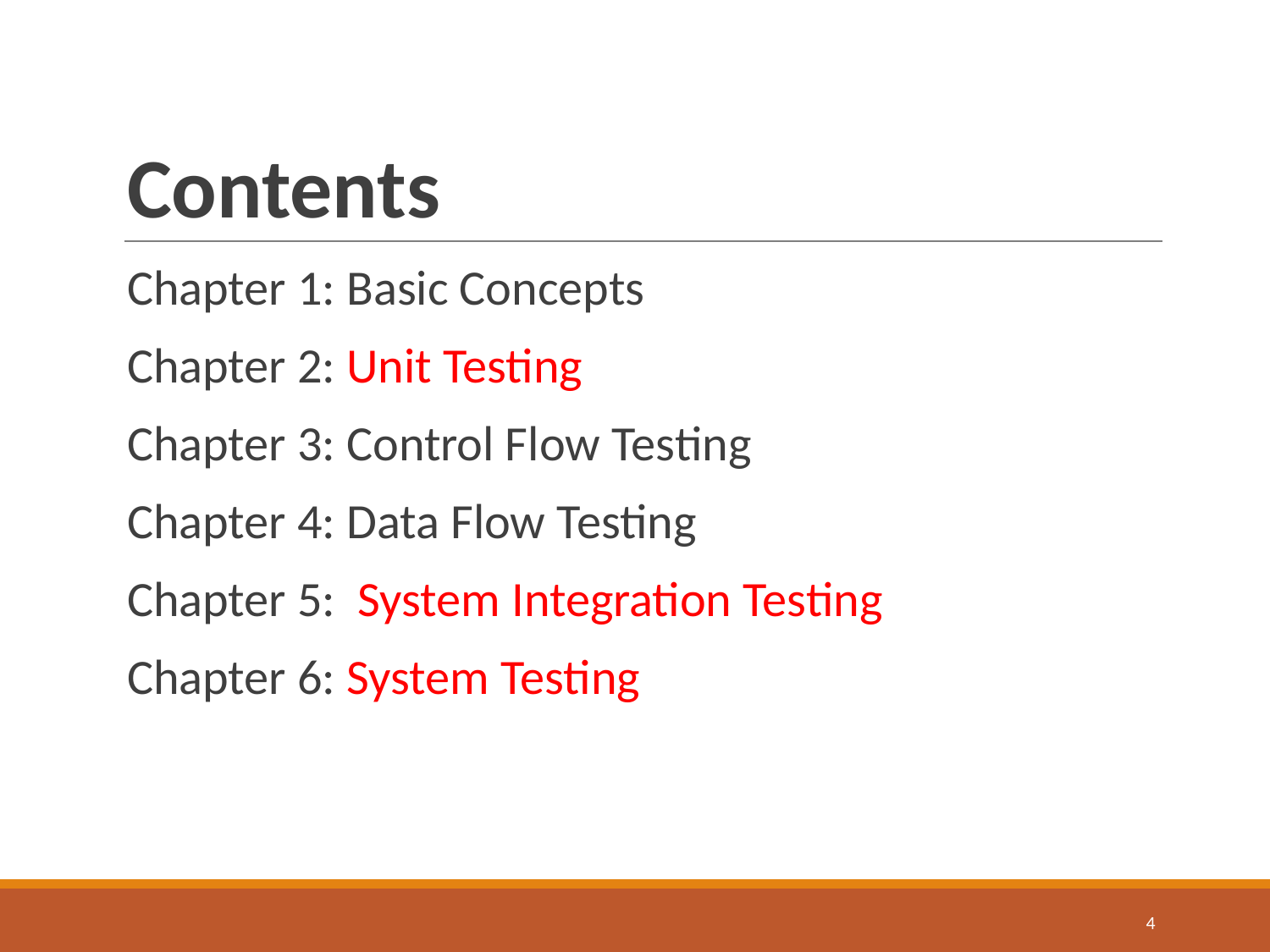

# Contents
Chapter 1: Basic Concepts
Chapter 2: Unit Testing
Chapter 3: Control Flow Testing
Chapter 4: Data Flow Testing
Chapter 5:  System Integration Testing
Chapter 6: System Testing
4